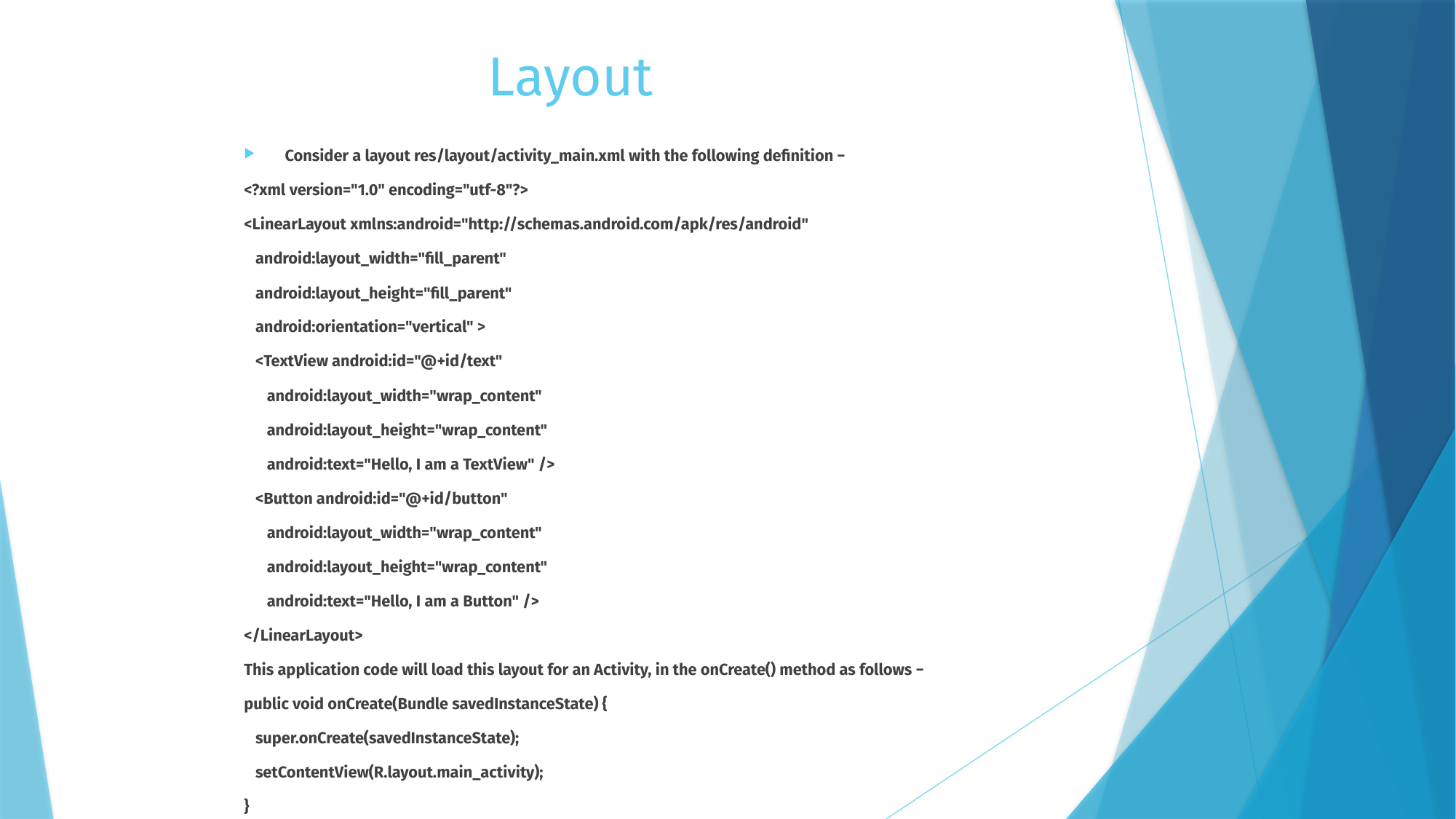

# Layout
Consider a layout res/layout/activity_main.xml with the following definition −
<?xml version="1.0" encoding="utf-8"?>
<LinearLayout xmlns:android="http://schemas.android.com/apk/res/android"
   android:layout_width="fill_parent"
   android:layout_height="fill_parent"
   android:orientation="vertical" >
   <TextView android:id="@+id/text"
      android:layout_width="wrap_content"
      android:layout_height="wrap_content"
      android:text="Hello, I am a TextView" />
   <Button android:id="@+id/button"
      android:layout_width="wrap_content"
      android:layout_height="wrap_content"
      android:text="Hello, I am a Button" />
</LinearLayout>
This application code will load this layout for an Activity, in the onCreate() method as follows −
public void onCreate(Bundle savedInstanceState) {
   super.onCreate(savedInstanceState);
   setContentView(R.layout.main_activity);
}